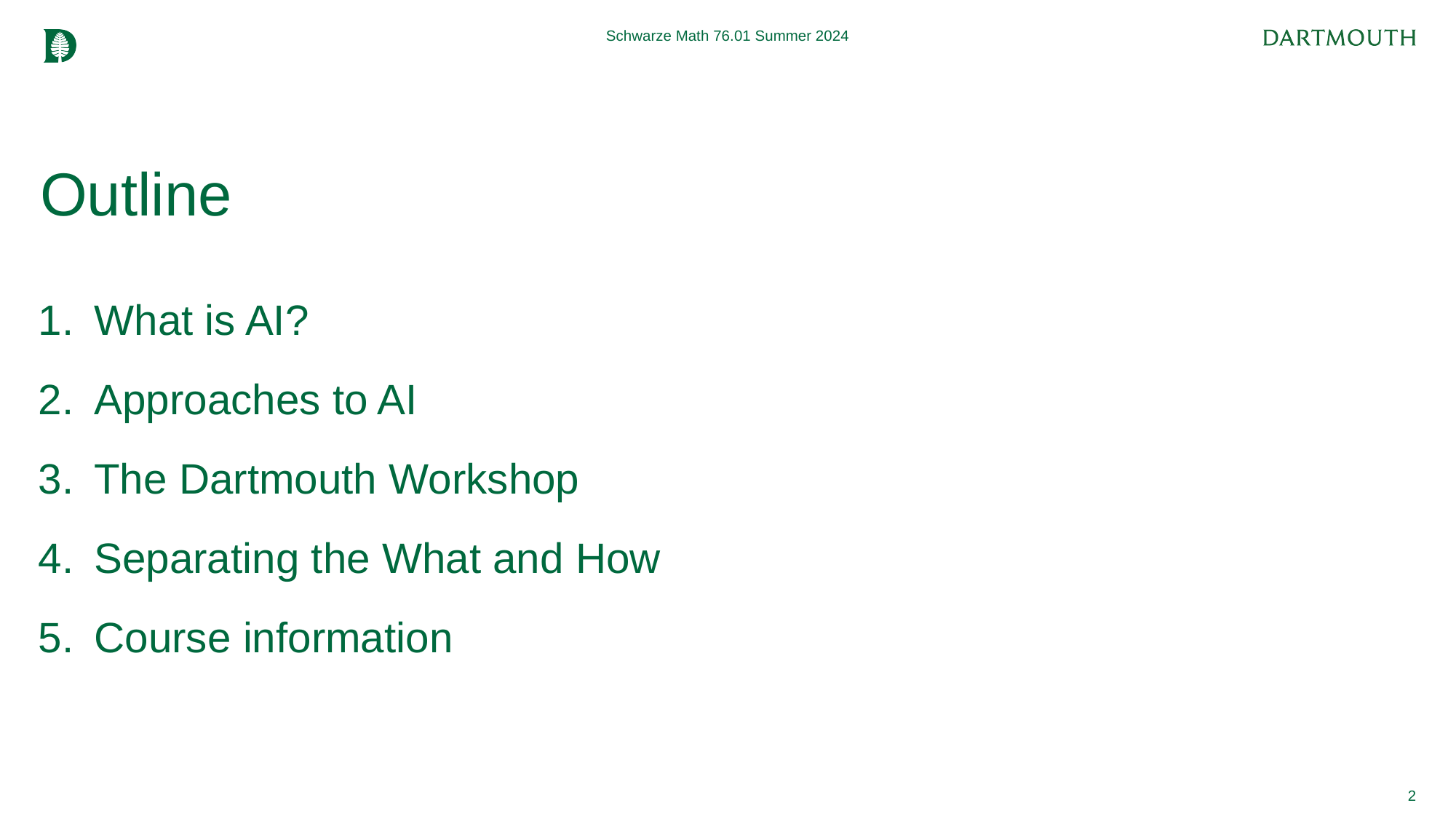

Schwarze Math 76.01 Summer 2024
# Outline
What is AI?
Approaches to AI
The Dartmouth Workshop
Separating the What and How
Course information
2